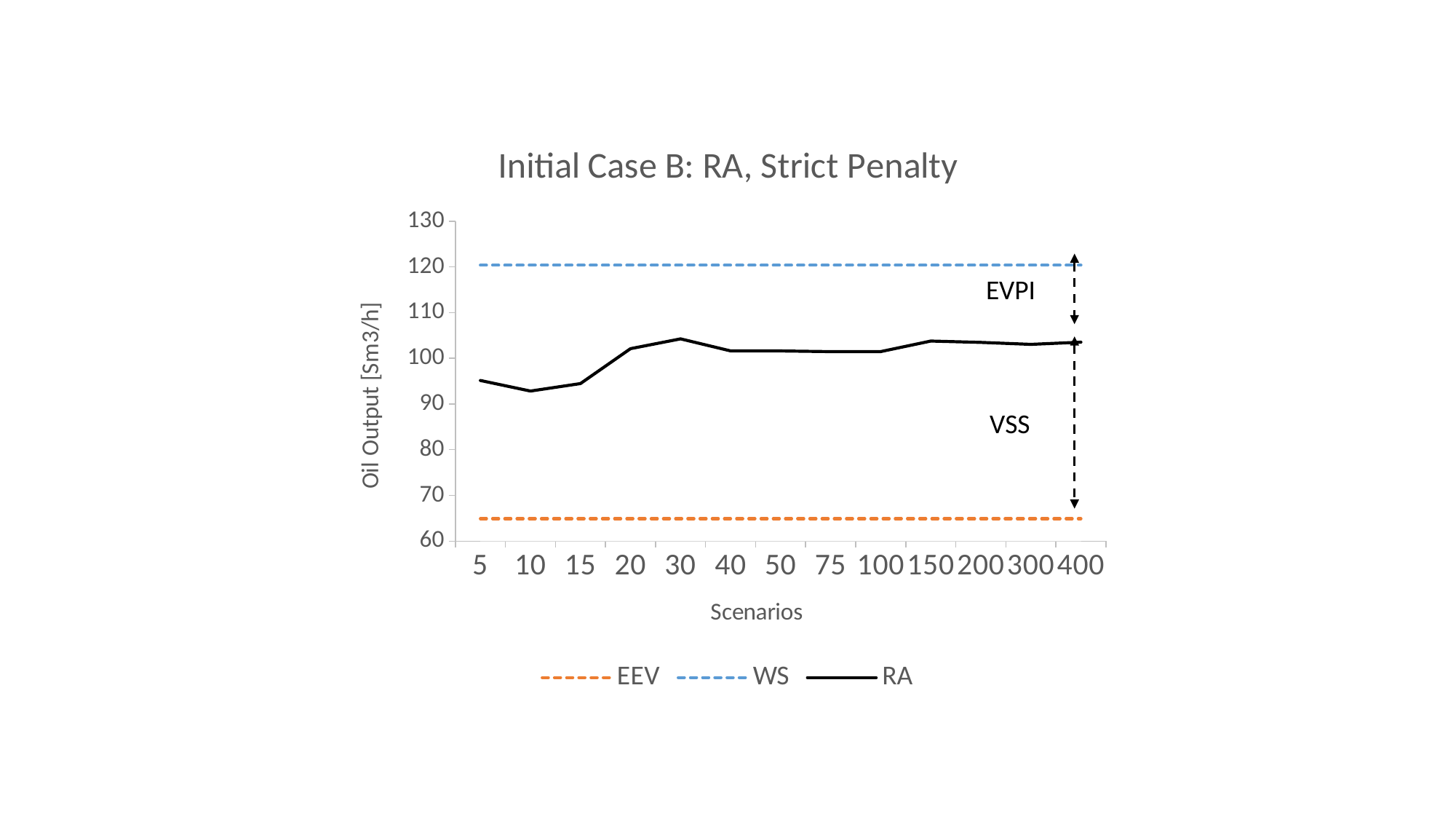

### Chart: Initial Case B: RA, Strict Penalty

| Category | EEV |  |  |  |
|---|---|---|---|---|
| 5 | 104.76568665071467 | 64.90193570116365 | 120.37 | 95.14825766298435 |
| 10 | 104.76568665071467 | 64.90193570116365 | 120.37 | 92.83126172718495 |
| 15 | 104.76568665071467 | 64.90193570116365 | 120.37 | 94.472281920805 |
| 20 | 104.76568665071467 | 64.90193570116365 | 120.37 | 102.1040886439125 |
| 30 | 104.76568665071467 | 64.90193570116365 | 120.37 | 104.24589839139752 |
| 40 | 104.76568665071467 | 64.90193570116365 | 120.37 | 101.62009605506843 |
| 50 | 104.76568665071467 | 64.90193570116365 | 120.37 | 101.60375390059863 |
| 75 | 104.76568665071467 | 64.90193570116365 | 120.37 | 101.45761516073169 |
| 100 | 104.76568665071467 | 64.90193570116365 | 120.37 | 101.46209517080013 |
| 150 | 104.76568665071467 | 64.90193570116365 | 120.37 | 103.7663886352686 |
| 200 | 104.76568665071467 | 64.90193570116365 | 120.37 | 103.47756685467162 |
| 300 | 104.76568665071467 | 64.90193570116365 | 120.37 | 103.0441127532264 |
| 400 | 104.76568665071467 | 64.90193570116365 | 120.37 | 103.52 |
EVPI
VSS